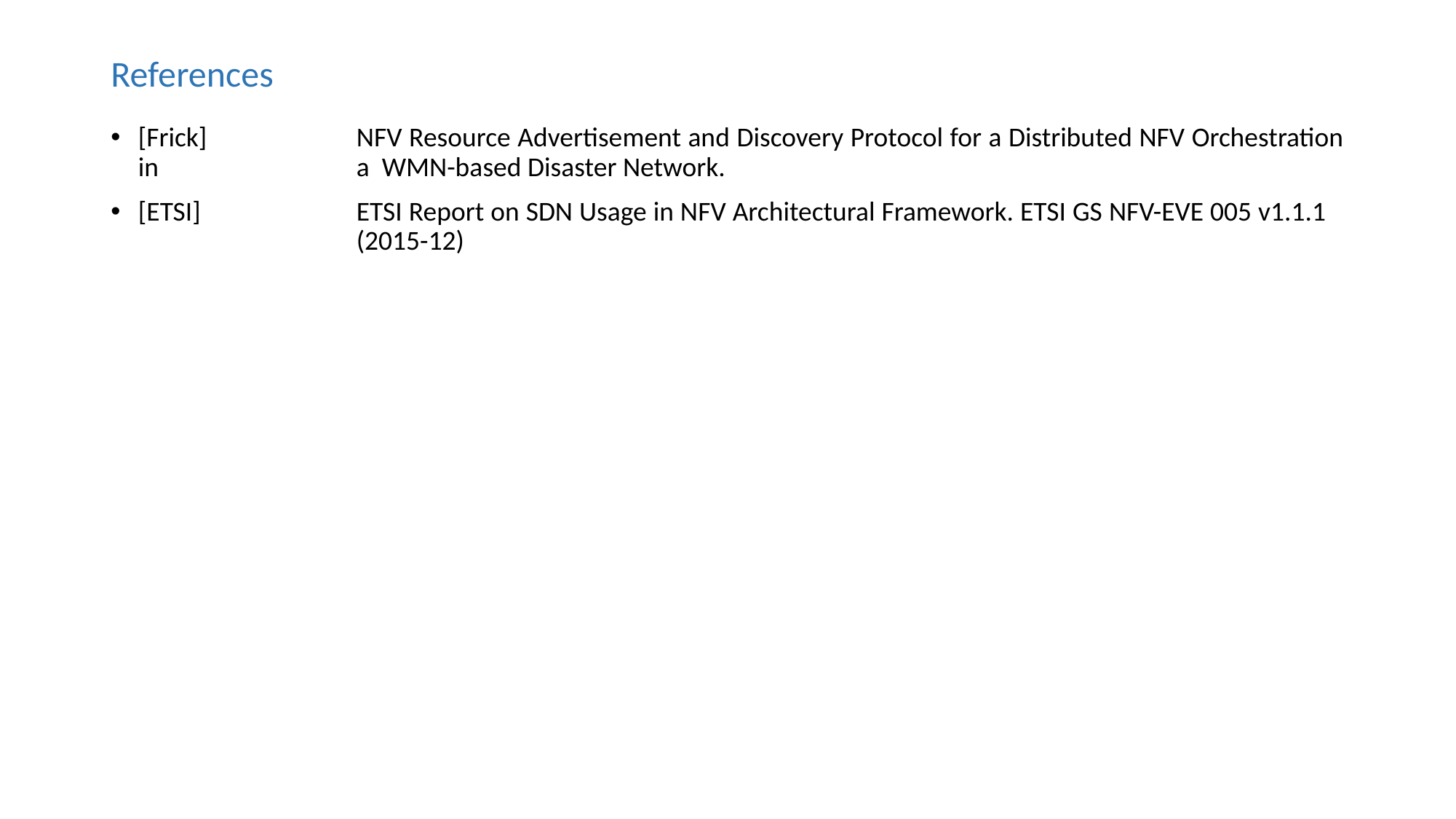

# References
[Frick]		NFV Resource Advertisement and Discovery Protocol for a Distributed NFV Orchestration in 		a  WMN-based Disaster Network.
[ETSI]		ETSI Report on SDN Usage in NFV Architectural Framework. ETSI GS NFV-EVE 005 v1.1.1 			(2015-12)